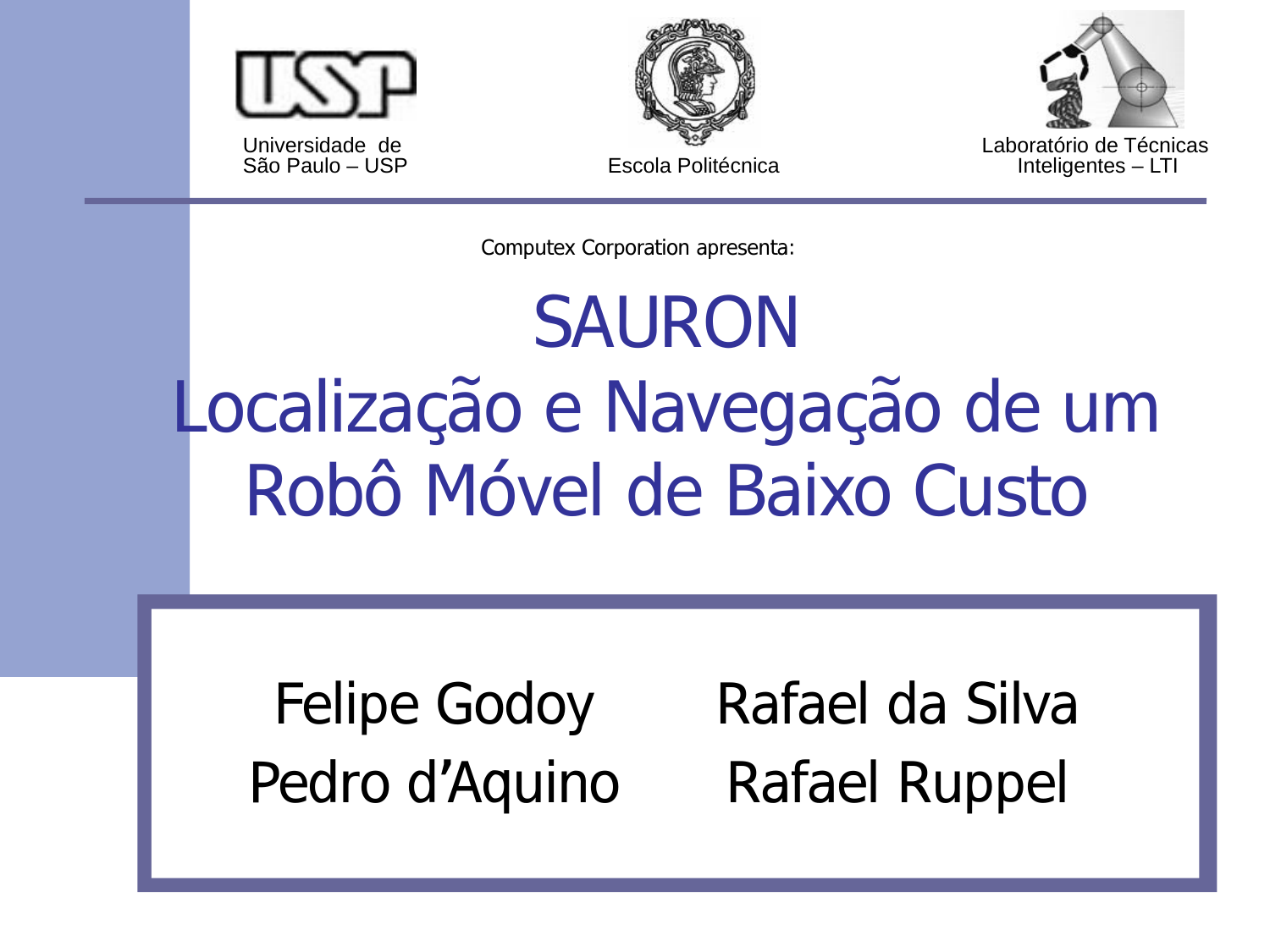

# SAURON Localização e Navegação de um Robô Móvel de Baixo Custo
Computex Corporation apresenta:
Felipe Godoy
Pedro d’Aquino
Rafael da Silva
Rafael Ruppel